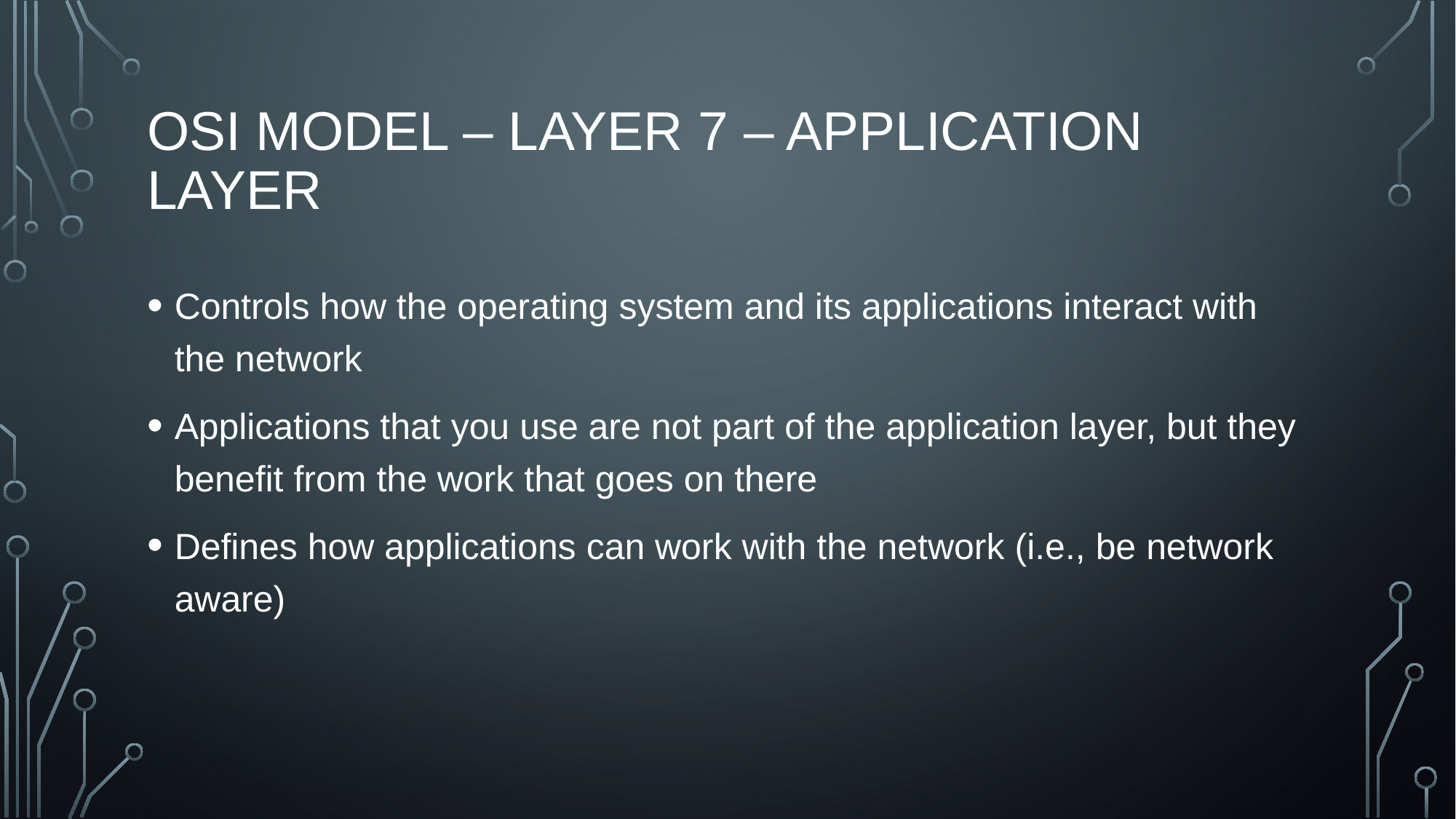

# OSI Model – Layer 7 – Application Layer
Controls how the operating system and its applications interact with the network
Applications that you use are not part of the application layer, but they benefit from the work that goes on there
Defines how applications can work with the network (i.e., be network aware)